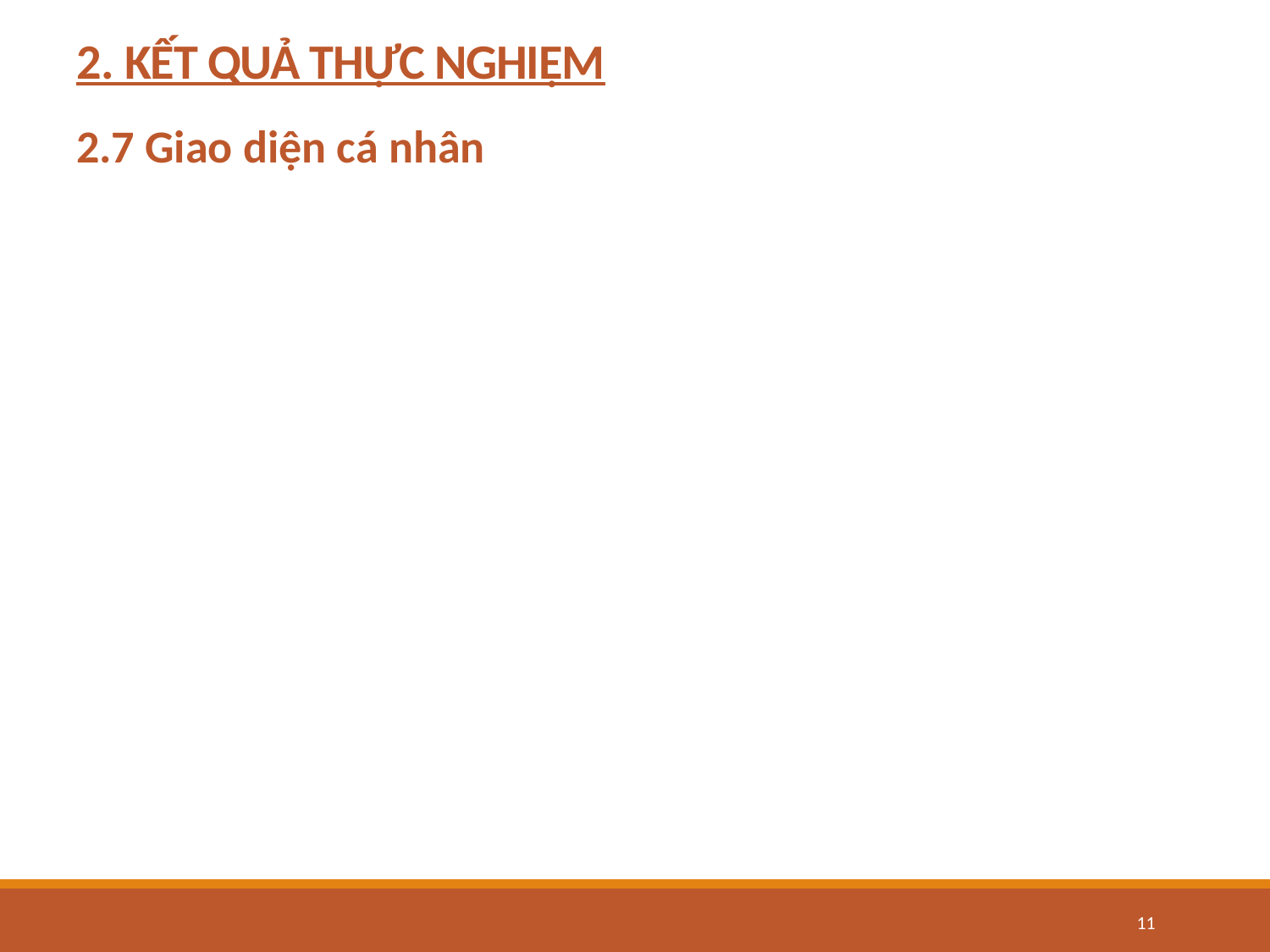

2. KẾT QUẢ THỰC NGHIỆM
#
2.7 Giao diện cá nhân

11